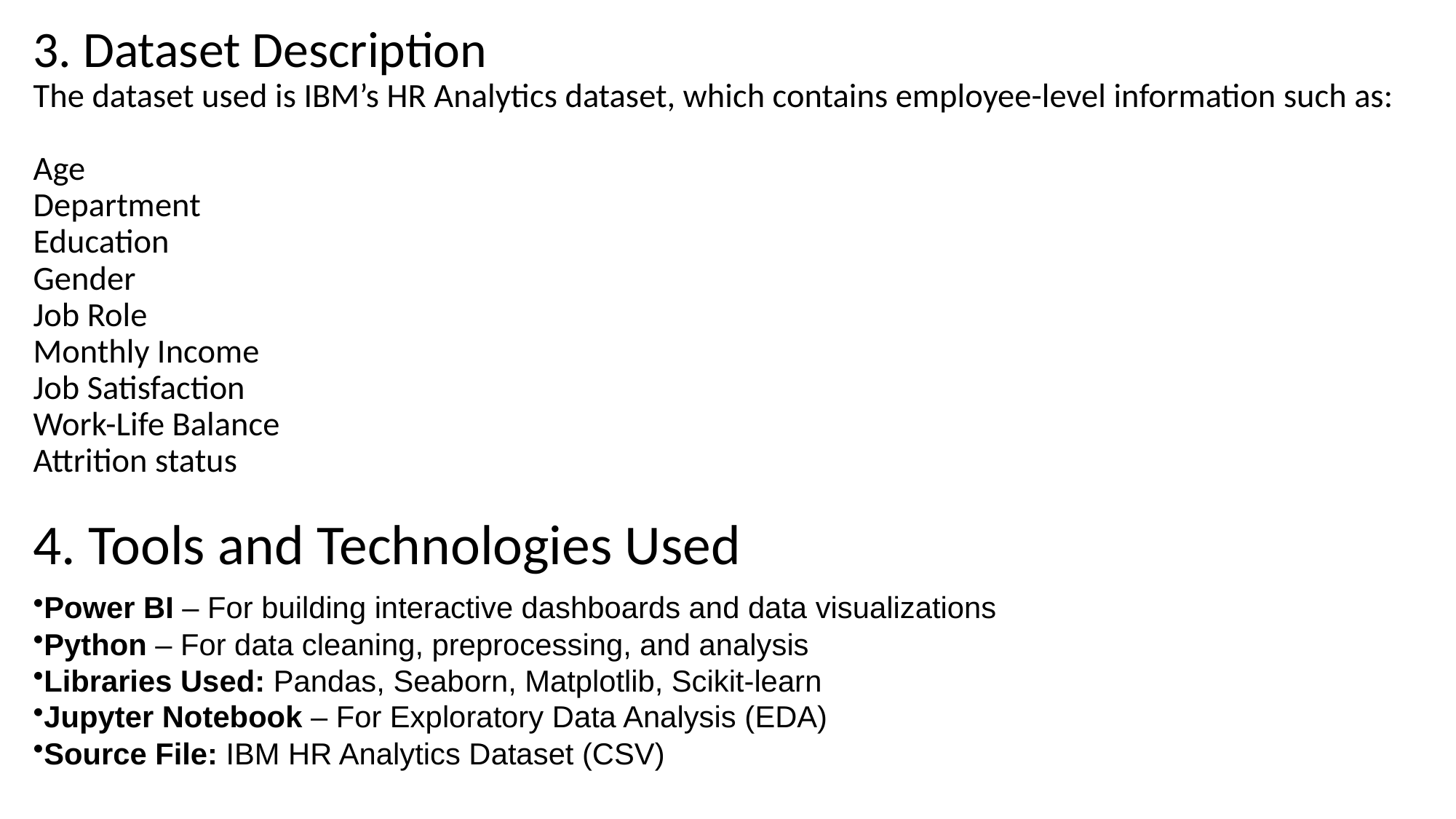

# 3. Dataset Description The dataset used is IBM’s HR Analytics dataset, which contains employee-level information such as: Age Department Education Gender Job Role Monthly Income Job Satisfaction Work-Life Balance Attrition status 4. Tools and Technologies Used
Power BI – For building interactive dashboards and data visualizations
Python – For data cleaning, preprocessing, and analysis
Libraries Used: Pandas, Seaborn, Matplotlib, Scikit-learn
Jupyter Notebook – For Exploratory Data Analysis (EDA)
Source File: IBM HR Analytics Dataset (CSV)